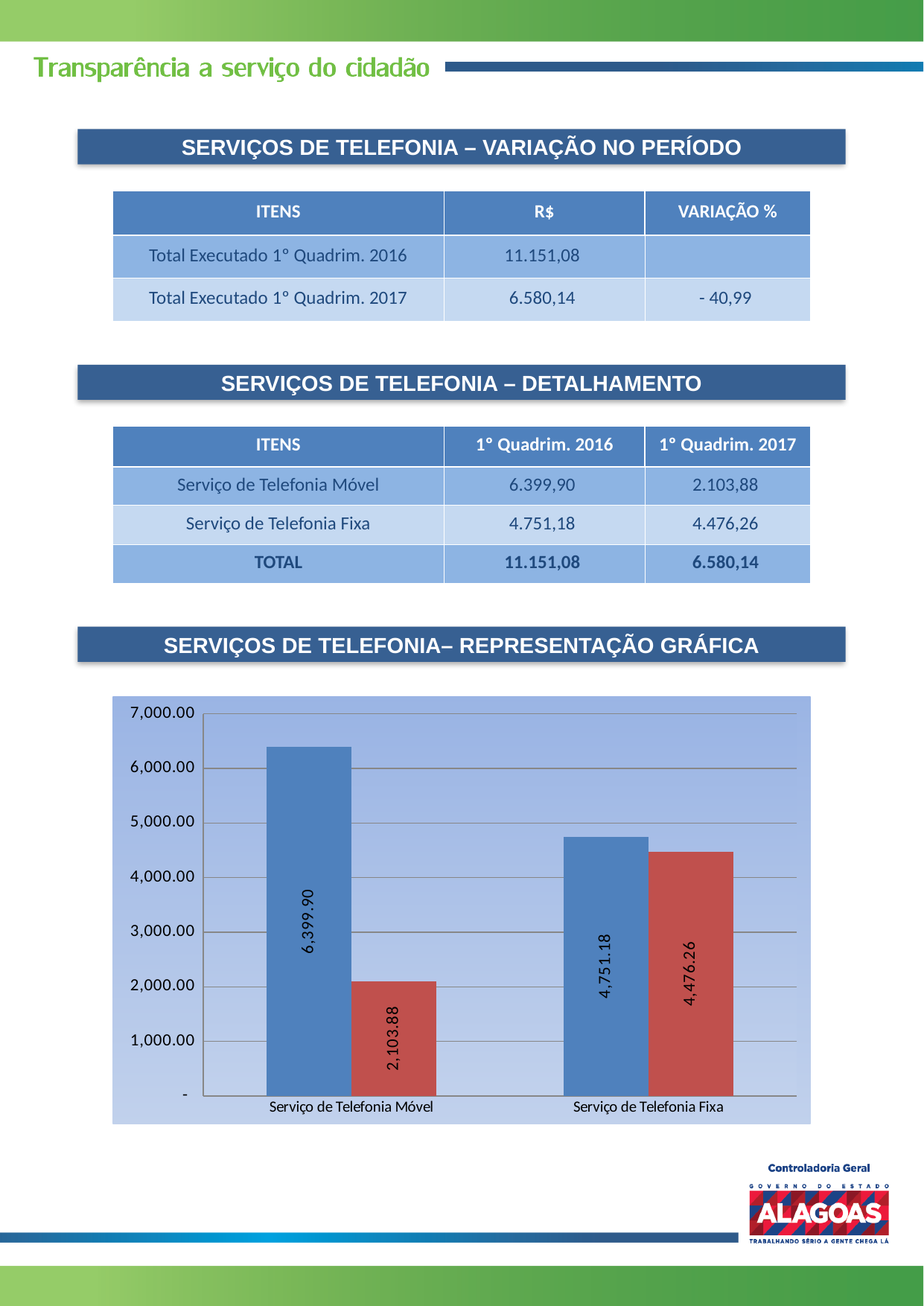

SERVIÇOS DE TELEFONIA – VARIAÇÃO NO PERÍODO
| ITENS | R$ | VARIAÇÃO % |
| --- | --- | --- |
| Total Executado 1º Quadrim. 2016 | 11.151,08 |  |
| Total Executado 1º Quadrim. 2017 | 6.580,14 | - 40,99 |
SERVIÇOS DE TELEFONIA – DETALHAMENTO
| ITENS | 1º Quadrim. 2016 | 1º Quadrim. 2017 |
| --- | --- | --- |
| Serviço de Telefonia Móvel | 6.399,90 | 2.103,88 |
| Serviço de Telefonia Fixa | 4.751,18 | 4.476,26 |
| TOTAL | 11.151,08 | 6.580,14 |
SERVIÇOS DE TELEFONIA– REPRESENTAÇÃO GRÁFICA

### Chart

| Category |  |  |
|---|---|---|
| Serviço de Telefonia Móvel | 6399.9 | 2103.88 |
| Serviço de Telefonia Fixa | 4751.18 | 4476.26 |